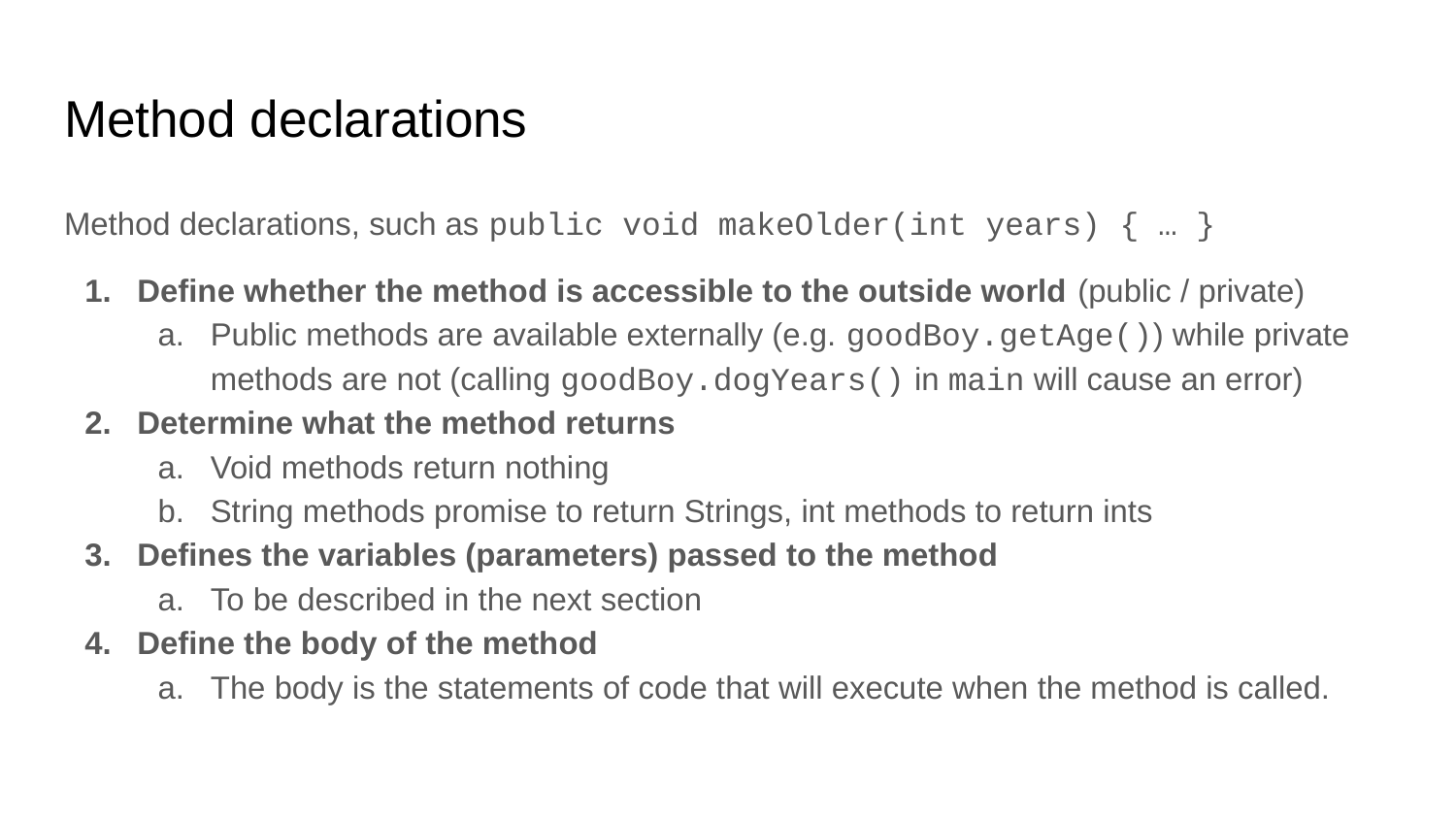

# Method declarations
Method declarations, such as public void makeOlder(int years) { … }
Define whether the method is accessible to the outside world (public / private)
Public methods are available externally (e.g. goodBoy.getAge()) while private methods are not (calling goodBoy.dogYears() in main will cause an error)
Determine what the method returns
Void methods return nothing
String methods promise to return Strings, int methods to return ints
Defines the variables (parameters) passed to the method
To be described in the next section
Define the body of the method
The body is the statements of code that will execute when the method is called.